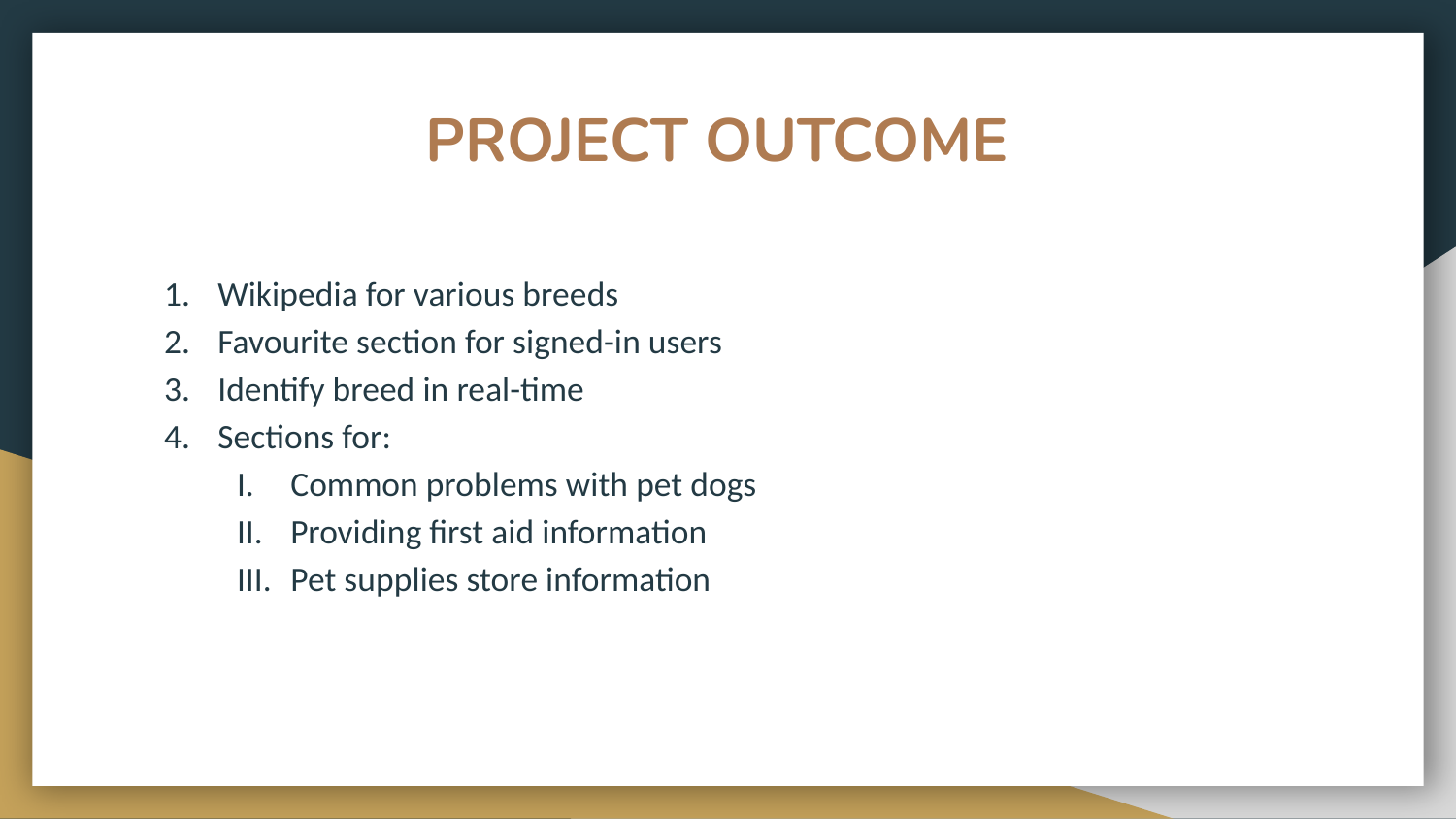

# PROJECT OUTCOME
Wikipedia for various breeds
Favourite section for signed-in users
Identify breed in real-time
Sections for:
Common problems with pet dogs
Providing first aid information
Pet supplies store information